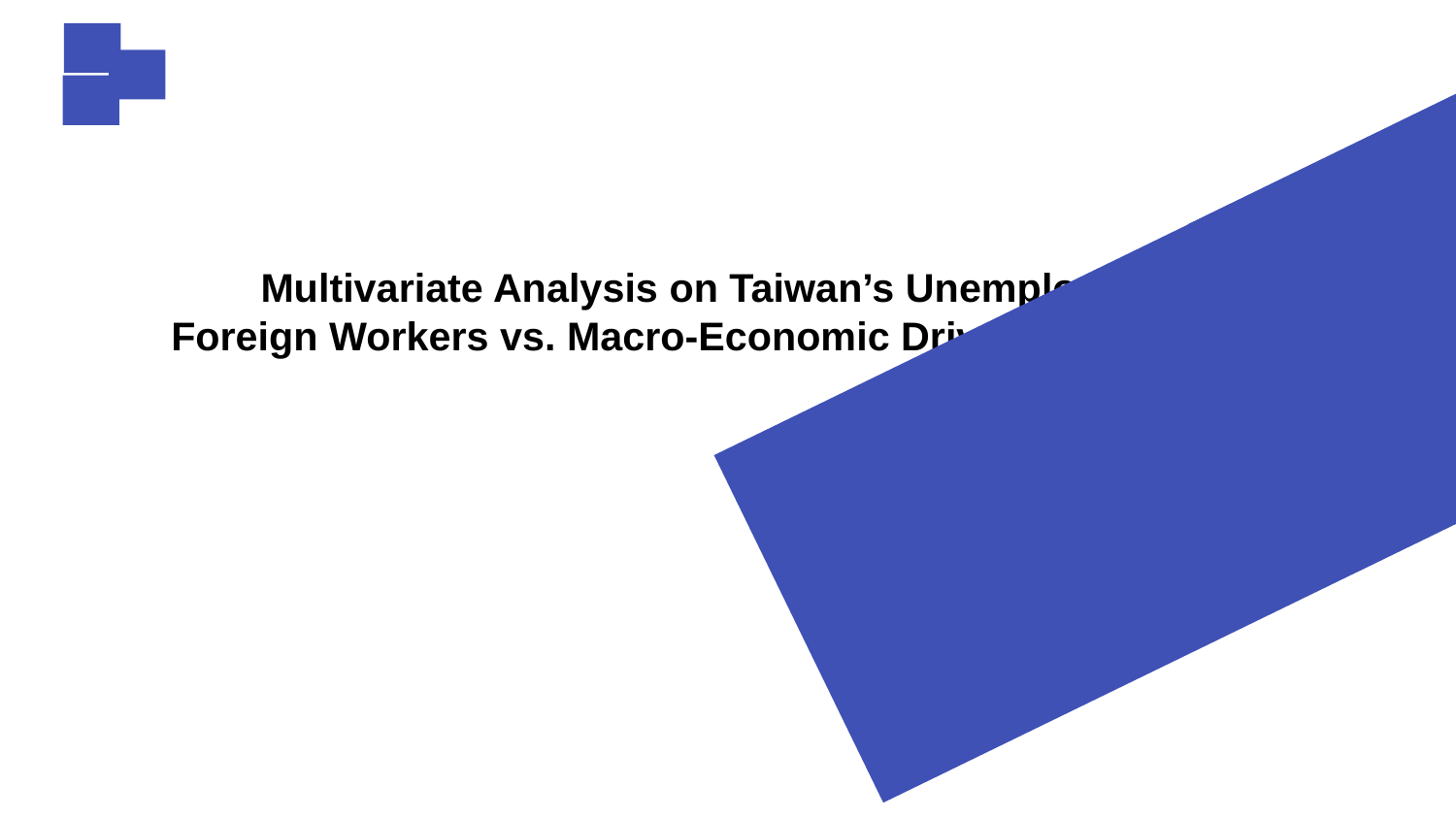

Multivariate Analysis on Taiwan’s Unemployment
Foreign Workers vs. Macro-Economic Drivers, 2015 – 2024